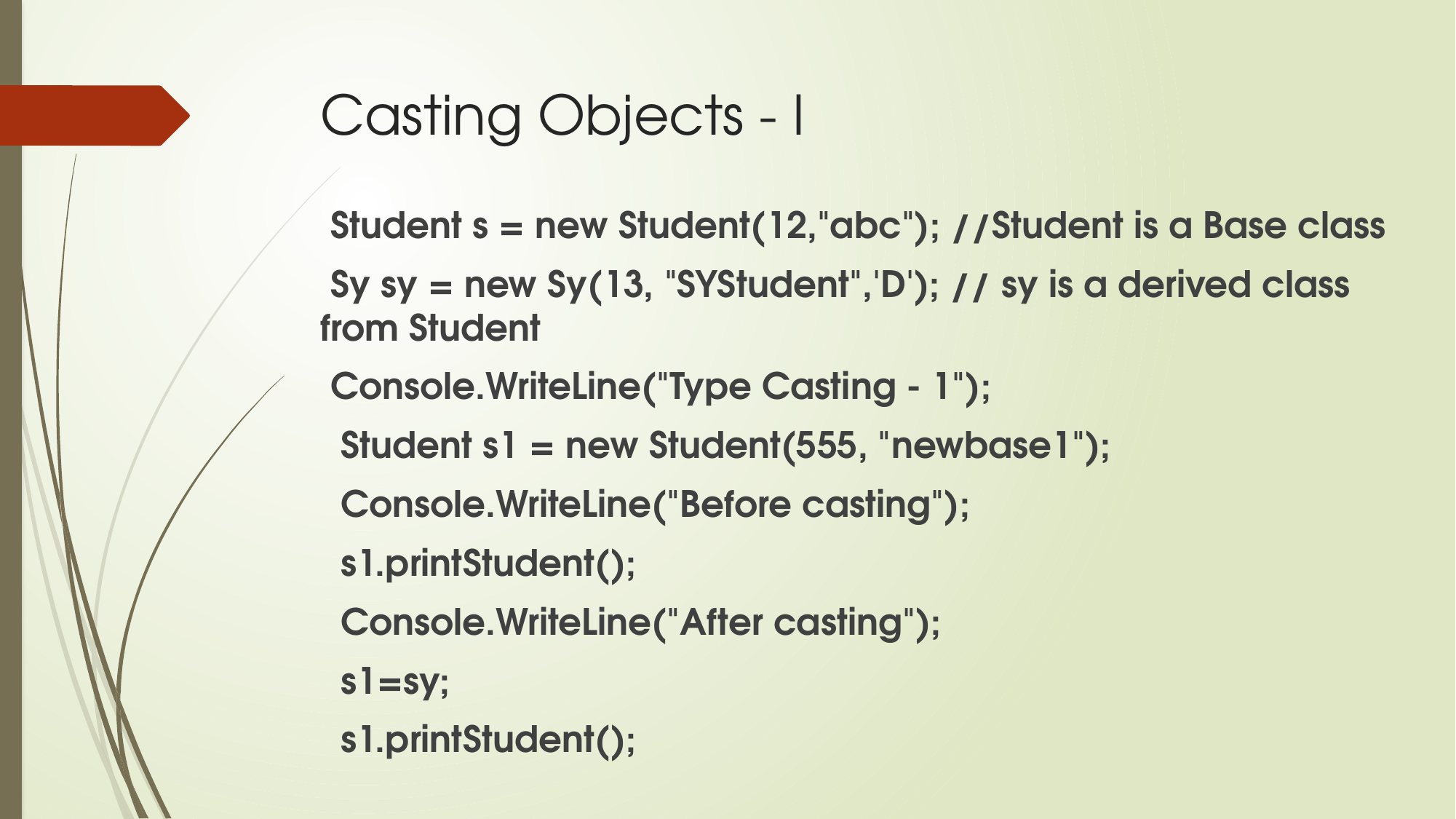

# Casting Objects - I
 Student s = new Student(12,"abc"); //Student is a Base class
 Sy sy = new Sy(13, "SYStudent",'D'); // sy is a derived class from Student
 Console.WriteLine("Type Casting - 1");
  Student s1 = new Student(555, "newbase1");
  Console.WriteLine("Before casting");
  s1.printStudent();
  Console.WriteLine("After casting");
  s1=sy;
  s1.printStudent();